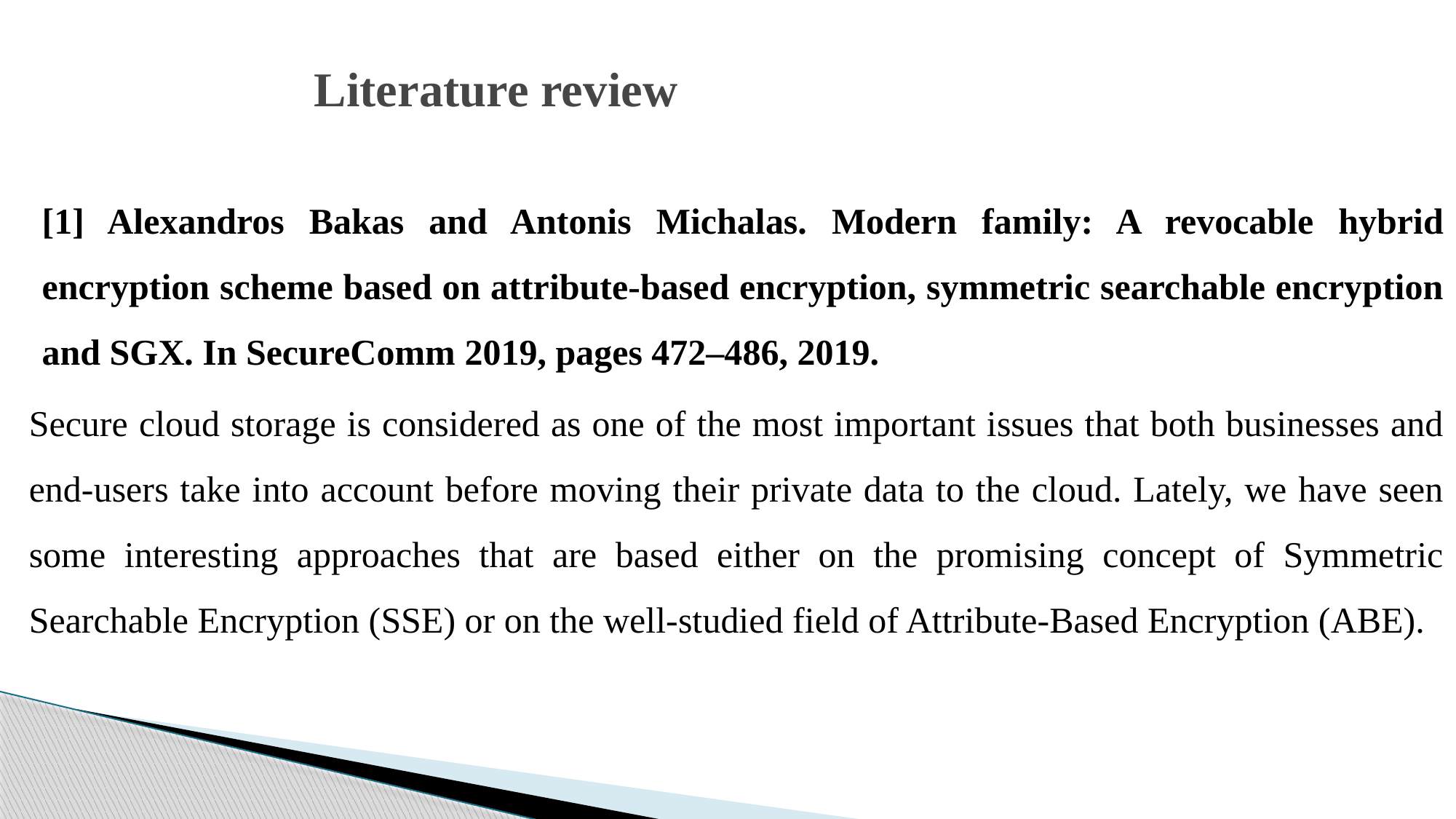

# Literature review
[1] Alexandros Bakas and Antonis Michalas. Modern family: A revocable hybrid encryption scheme based on attribute-based encryption, symmetric searchable encryption and SGX. In SecureComm 2019, pages 472–486, 2019.
Secure cloud storage is considered as one of the most important issues that both businesses and end-users take into account before moving their private data to the cloud. Lately, we have seen some interesting approaches that are based either on the promising concept of Symmetric Searchable Encryption (SSE) or on the well-studied field of Attribute-Based Encryption (ABE).